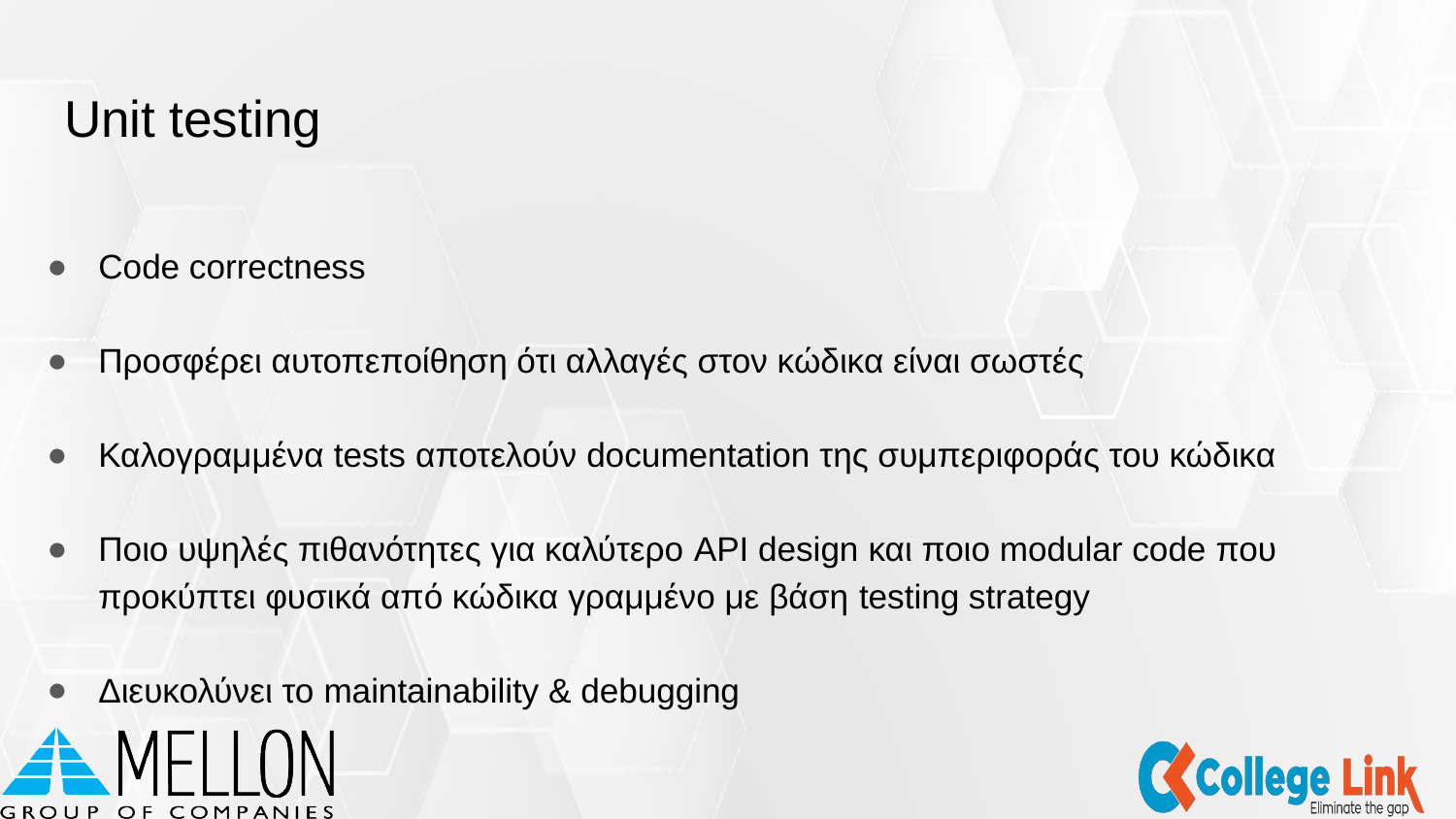

# Unit testing

Code correctness

Προσφέρει αυτοπεποίθηση ότι αλλαγές στον κώδικα είναι σωστές

Καλογραμμένα tests αποτελούν documentation της συμπεριφοράς του κώδικα

Ποιο υψηλές πιθανότητες για καλύτερο API design και ποιο modular code που προκύπτει φυσικά από κώδικα γραμμένο με βάση testing strategy

Διευκολύνει το maintainability & debugging